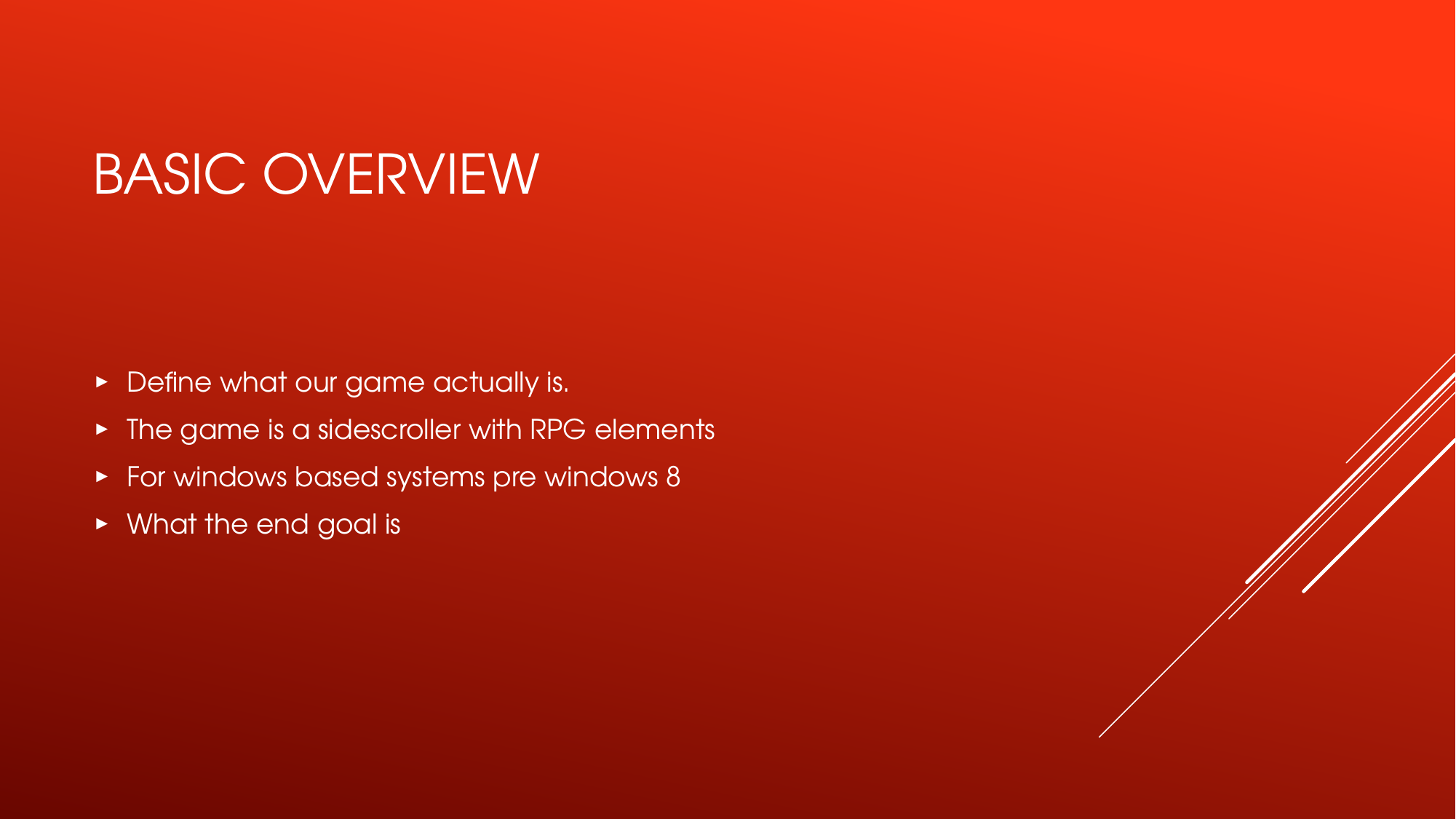

# Basic overview
Define what our game actually is.
The game is a sidescroller with RPG elements
For windows based systems pre windows 8
What the end goal is